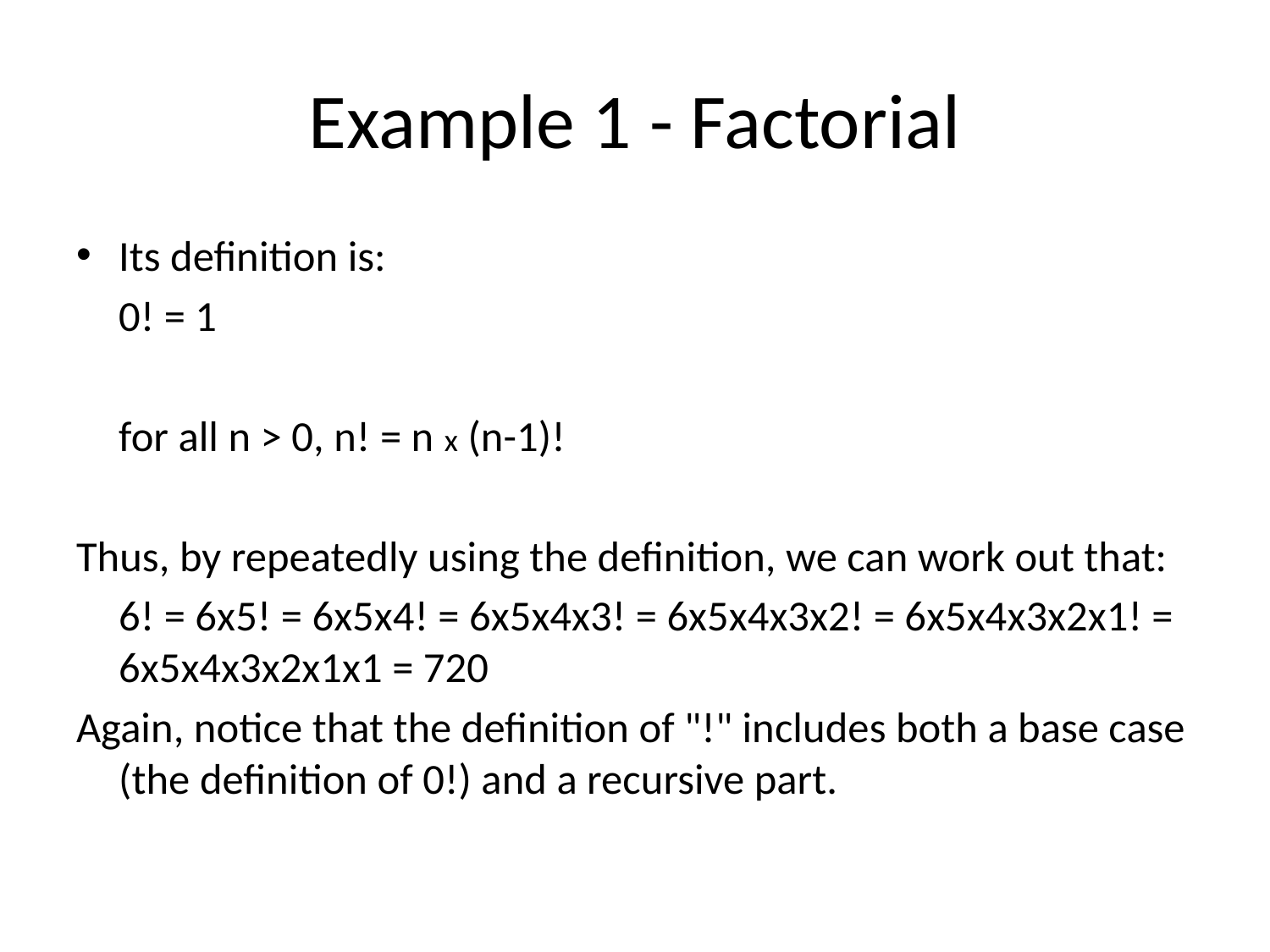

# Example 1 - Factorial
Its definition is:
			0! = 1

			for all n > 0, n! = n x (n-1)!

Thus, by repeatedly using the definition, we can work out that:
	6! = 6x5! = 6x5x4! = 6x5x4x3! = 6x5x4x3x2! = 6x5x4x3x2x1! = 6x5x4x3x2x1x1 = 720
Again, notice that the definition of "!" includes both a base case (the definition of 0!) and a recursive part.